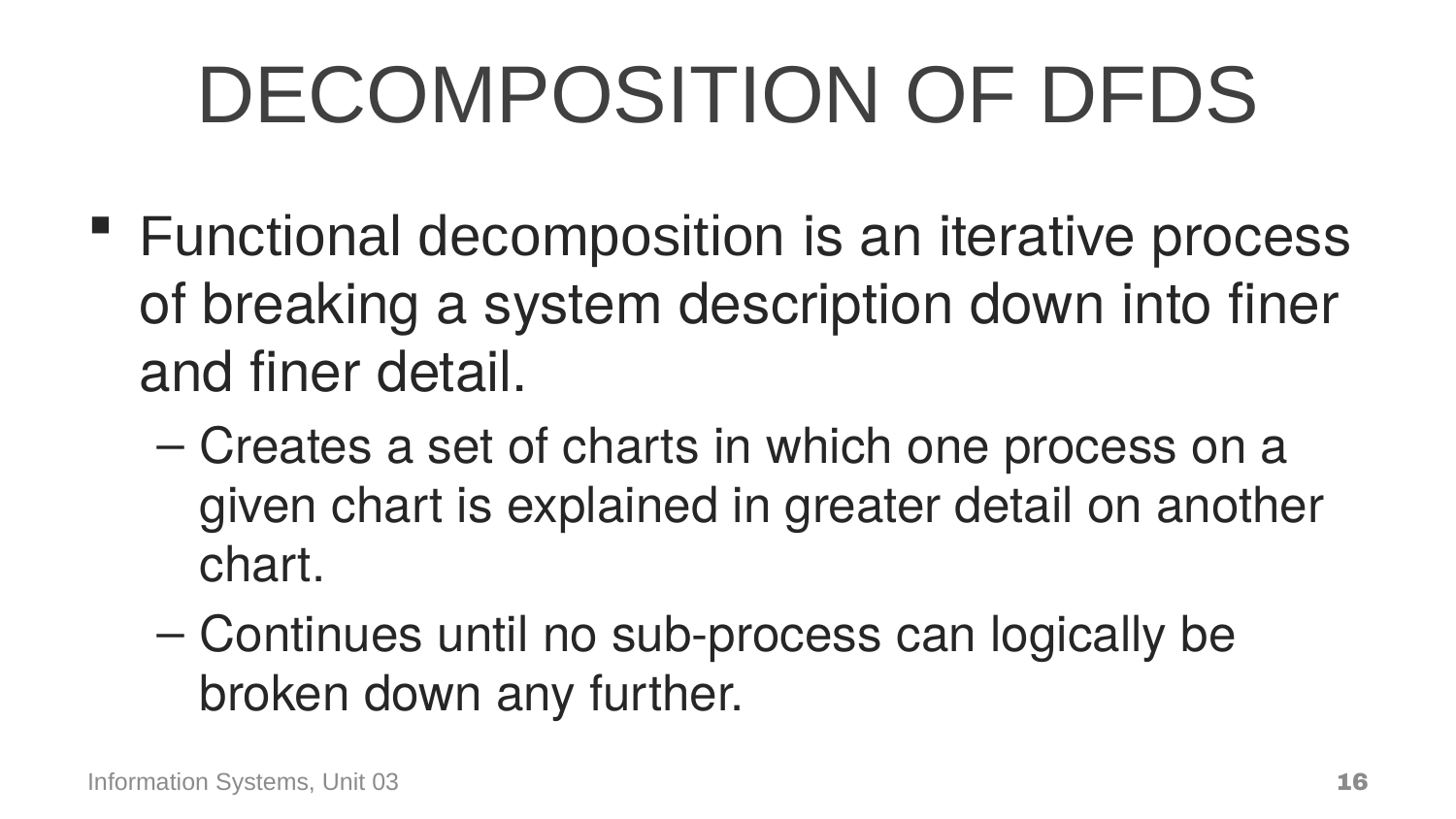

# Decomposition of DFDs
Functional decomposition is an iterative process of breaking a system description down into finer and finer detail.
Creates a set of charts in which one process on a given chart is explained in greater detail on another chart.
Continues until no sub-process can logically be broken down any further.
Information Systems, Unit 03
16